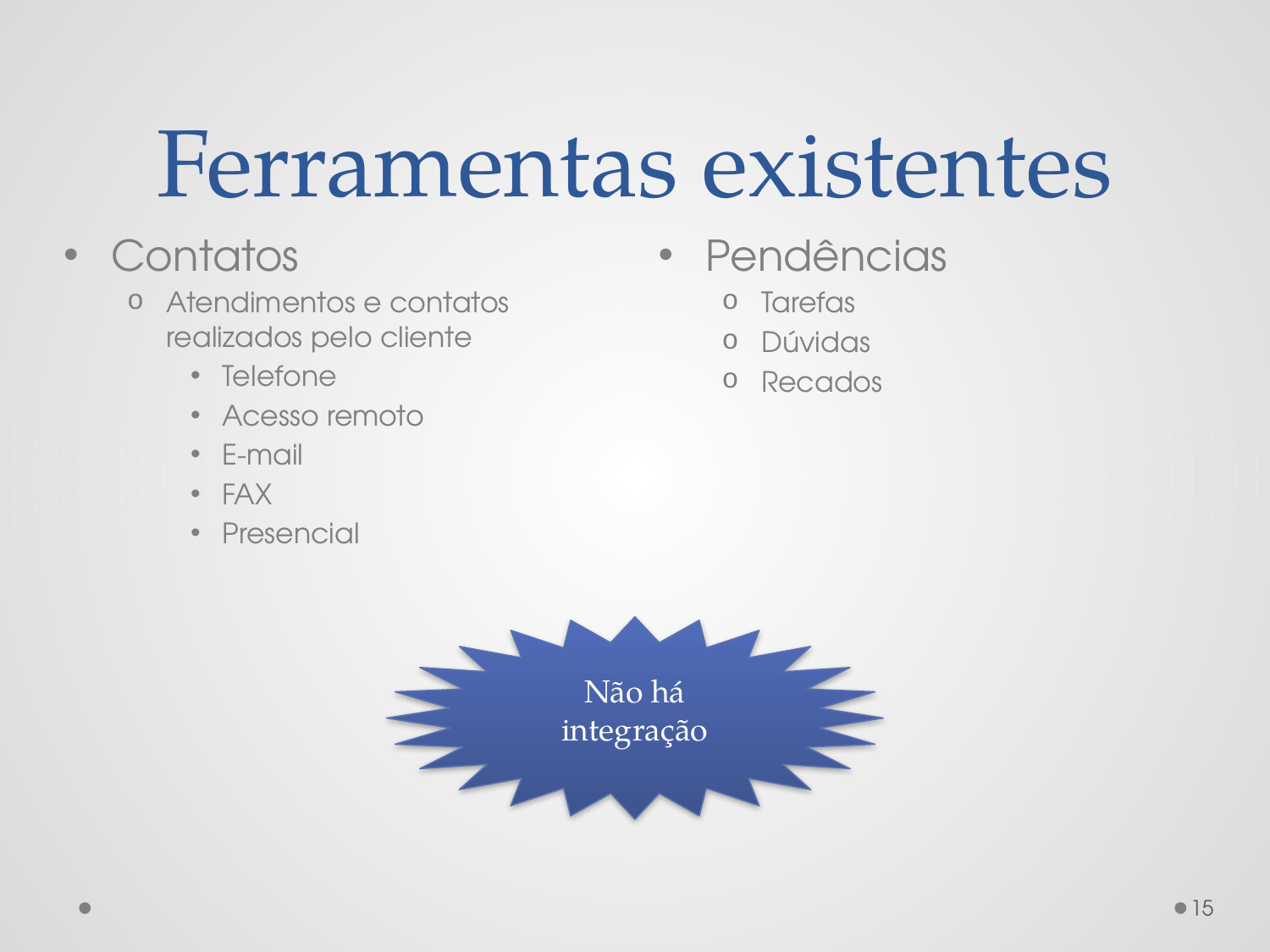

# Ferramentas existentes
Contatos
Atendimentos e contatos realizados pelo cliente
Telefone
Acesso remoto
E-mail
FAX
Presencial
Pendências
Tarefas
Dúvidas
Recados
Não há integração
15